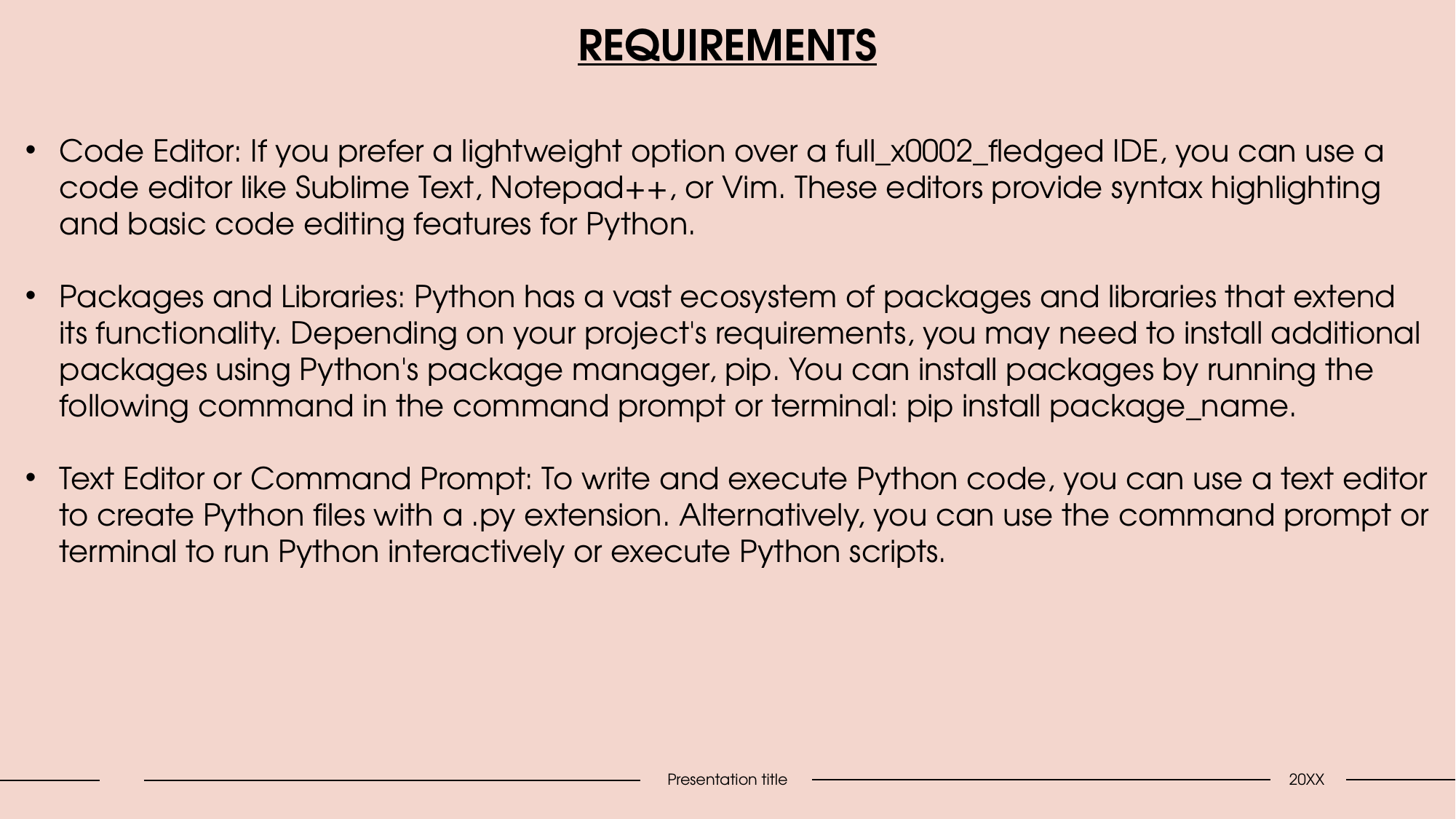

REQUIREMENTS
Code Editor: If you prefer a lightweight option over a full_x0002_fledged IDE, you can use a code editor like Sublime Text, Notepad++, or Vim. These editors provide syntax highlighting and basic code editing features for Python.

Packages and Libraries: Python has a vast ecosystem of packages and libraries that extend its functionality. Depending on your project's requirements, you may need to install additional packages using Python's package manager, pip. You can install packages by running the following command in the command prompt or terminal: pip install package_name.

Text Editor or Command Prompt: To write and execute Python code, you can use a text editor to create Python files with a .py extension. Alternatively, you can use the command prompt or terminal to run Python interactively or execute Python scripts.
7
Presentation title
20XX